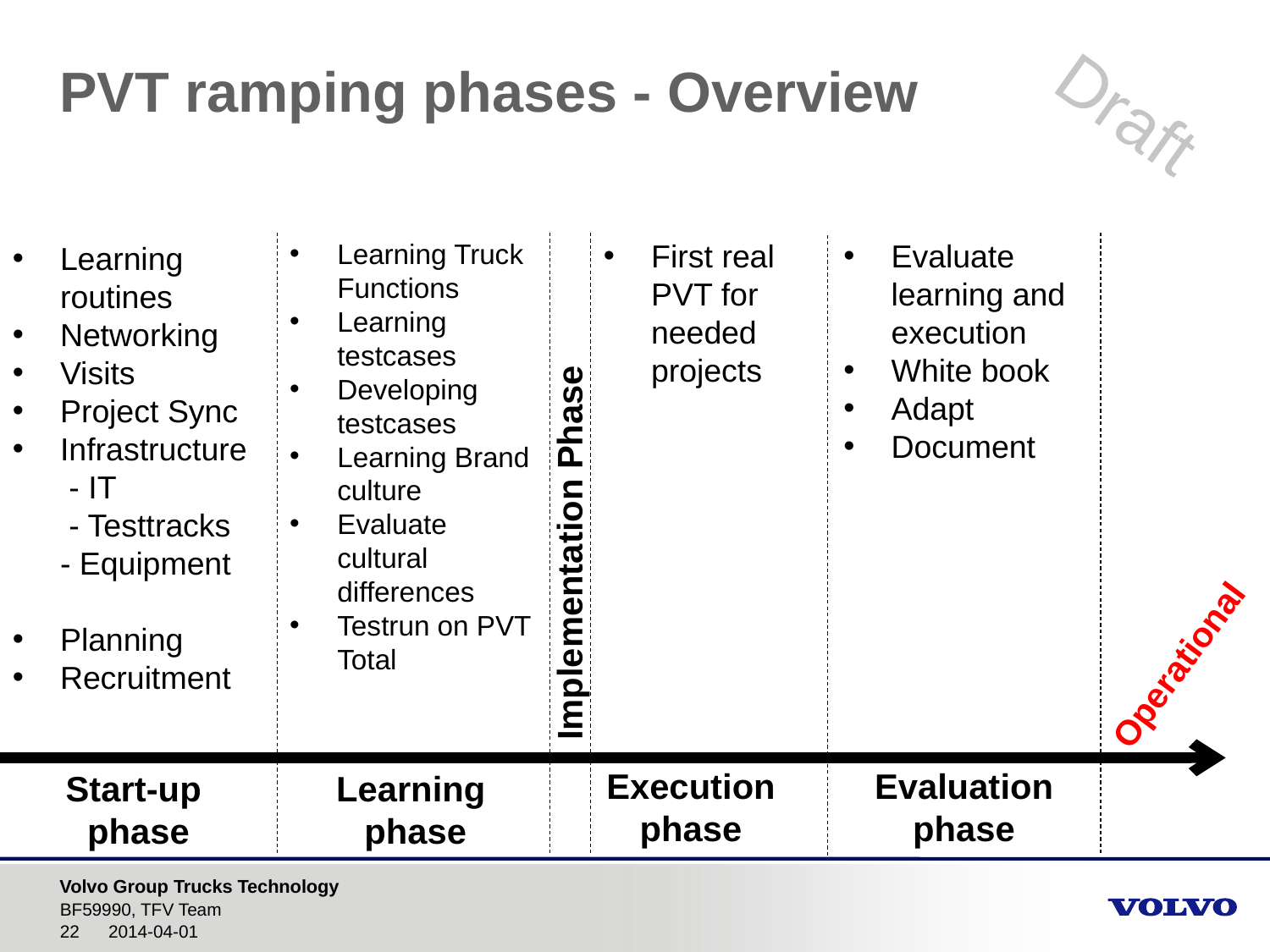

# PVT ramping phases - Overview
Draft
First real PVT for needed projects

Evaluate learning and execution
White book
Adapt
Document

Learning Truck Functions
Learning testcases
Developing testcases
Learning Brand culture
Evaluate cultural differences
Testrun on PVT Total

Learning routines
Networking
Visits
Project Sync
Infrastructure
 - IT
 - Testtracks
- Equipment
Planning
Recruitment

Implementation Phase
Operational
Execution phase
Evaluation phase
Start-up
phase
Learning
phase
BF59990, TFV Team
2014-04-01
22